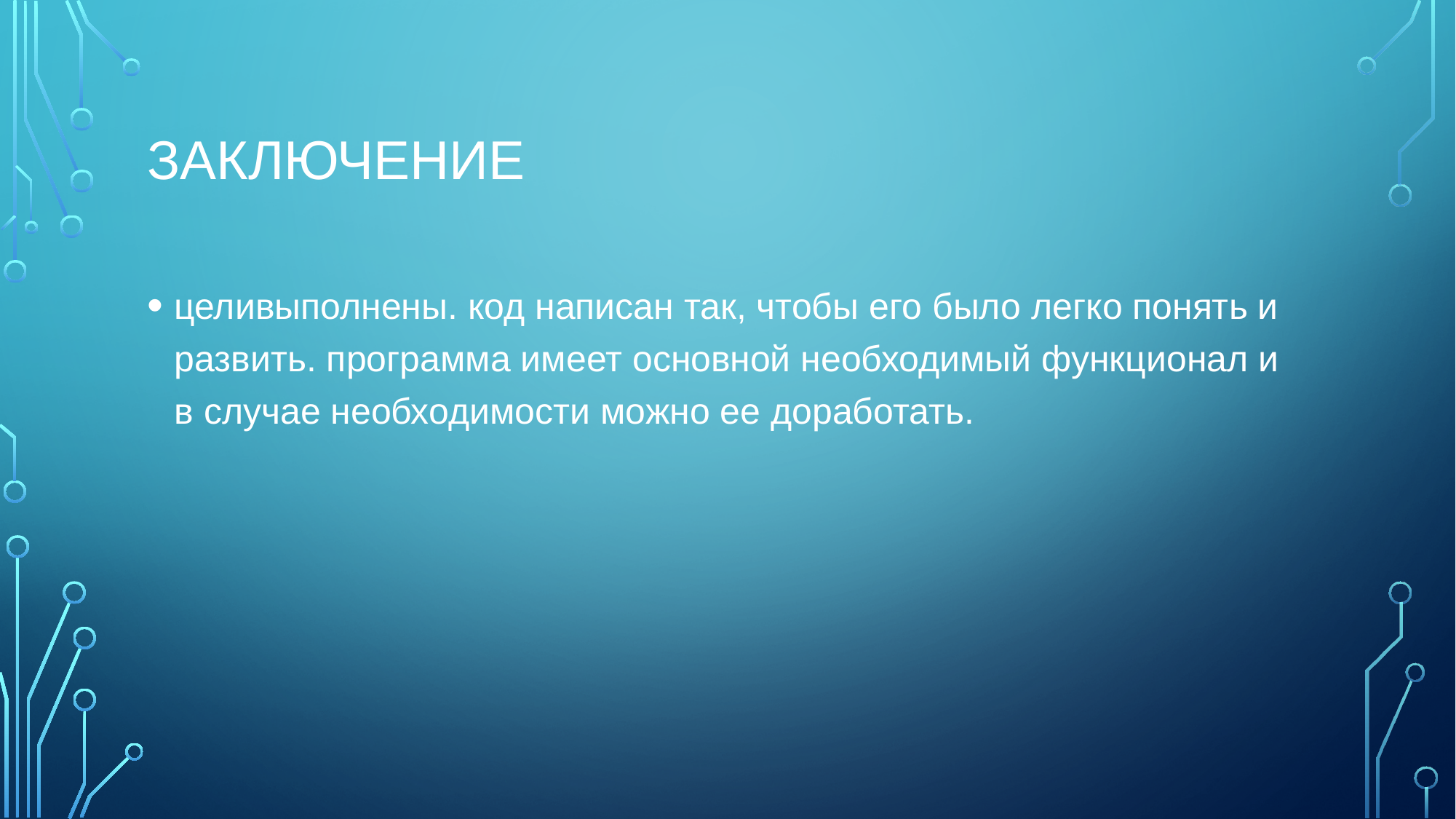

# Заключение
целивыполнены. код написан так, чтобы его было легко понять и развить. программа имеет основной необходимый функционал и в случае необходимости можно ее доработать.